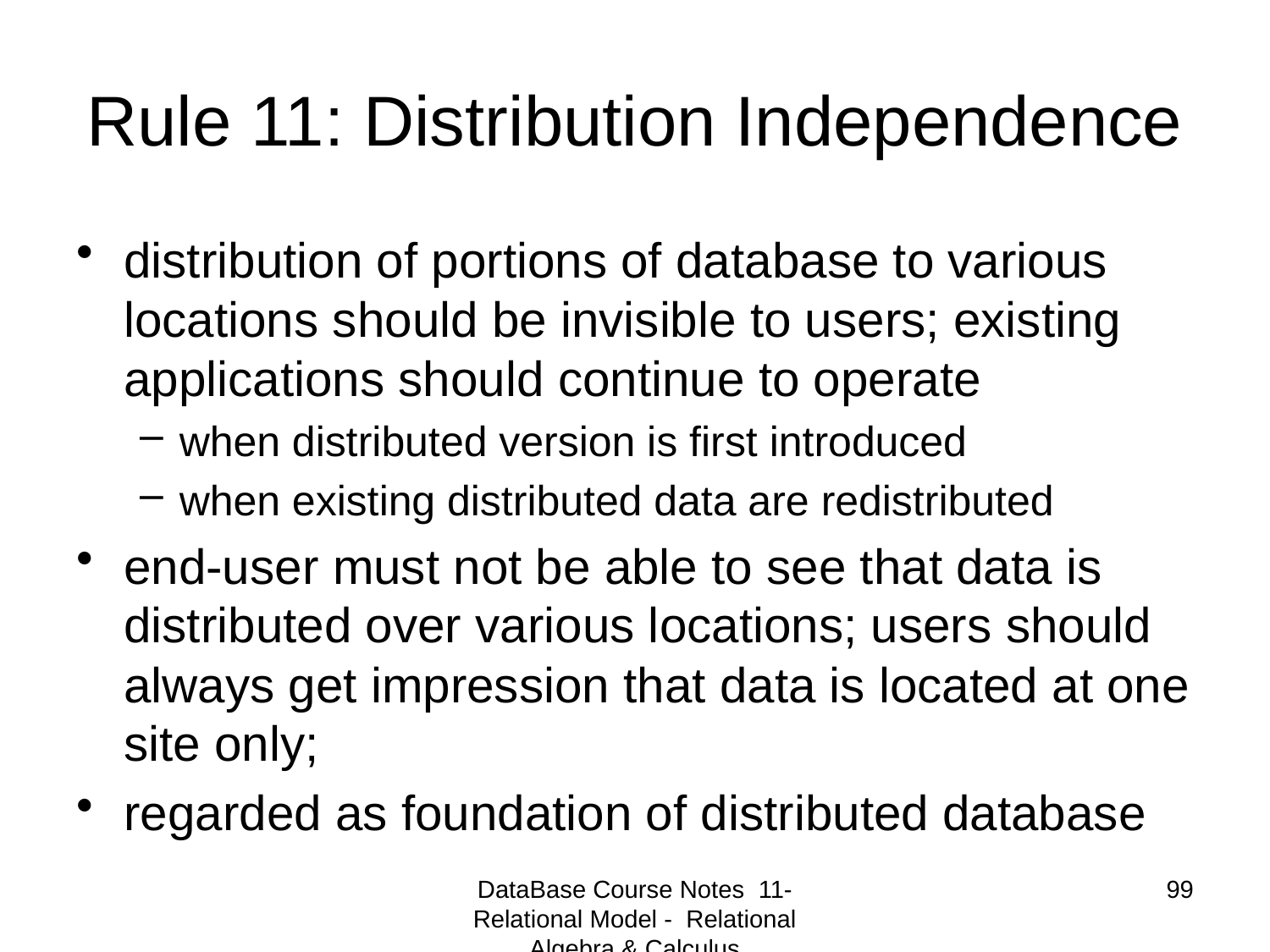

# Rule 11: Distribution Independence
distribution of portions of database to various locations should be invisible to users; existing applications should continue to operate
when distributed version is first introduced
when existing distributed data are redistributed
end-user must not be able to see that data is distributed over various locations; users should always get impression that data is located at one site only;
regarded as foundation of distributed database

DataBase Course Notes  11- Relational Model -  Relational Algebra & Calculus
99